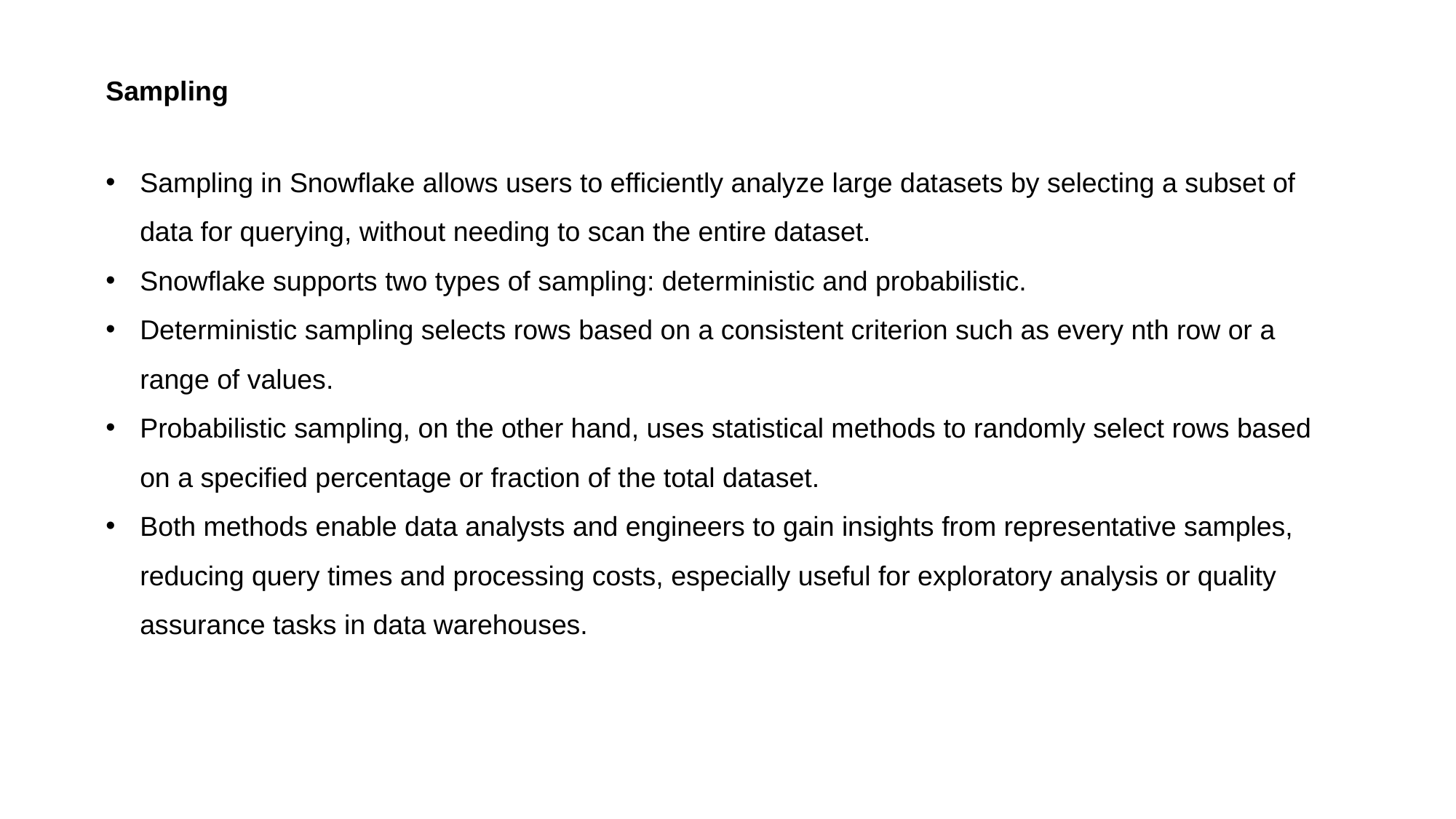

Sampling
Sampling in Snowflake allows users to efficiently analyze large datasets by selecting a subset of data for querying, without needing to scan the entire dataset.
Snowflake supports two types of sampling: deterministic and probabilistic.
Deterministic sampling selects rows based on a consistent criterion such as every nth row or a range of values.
Probabilistic sampling, on the other hand, uses statistical methods to randomly select rows based on a specified percentage or fraction of the total dataset.
Both methods enable data analysts and engineers to gain insights from representative samples, reducing query times and processing costs, especially useful for exploratory analysis or quality assurance tasks in data warehouses.